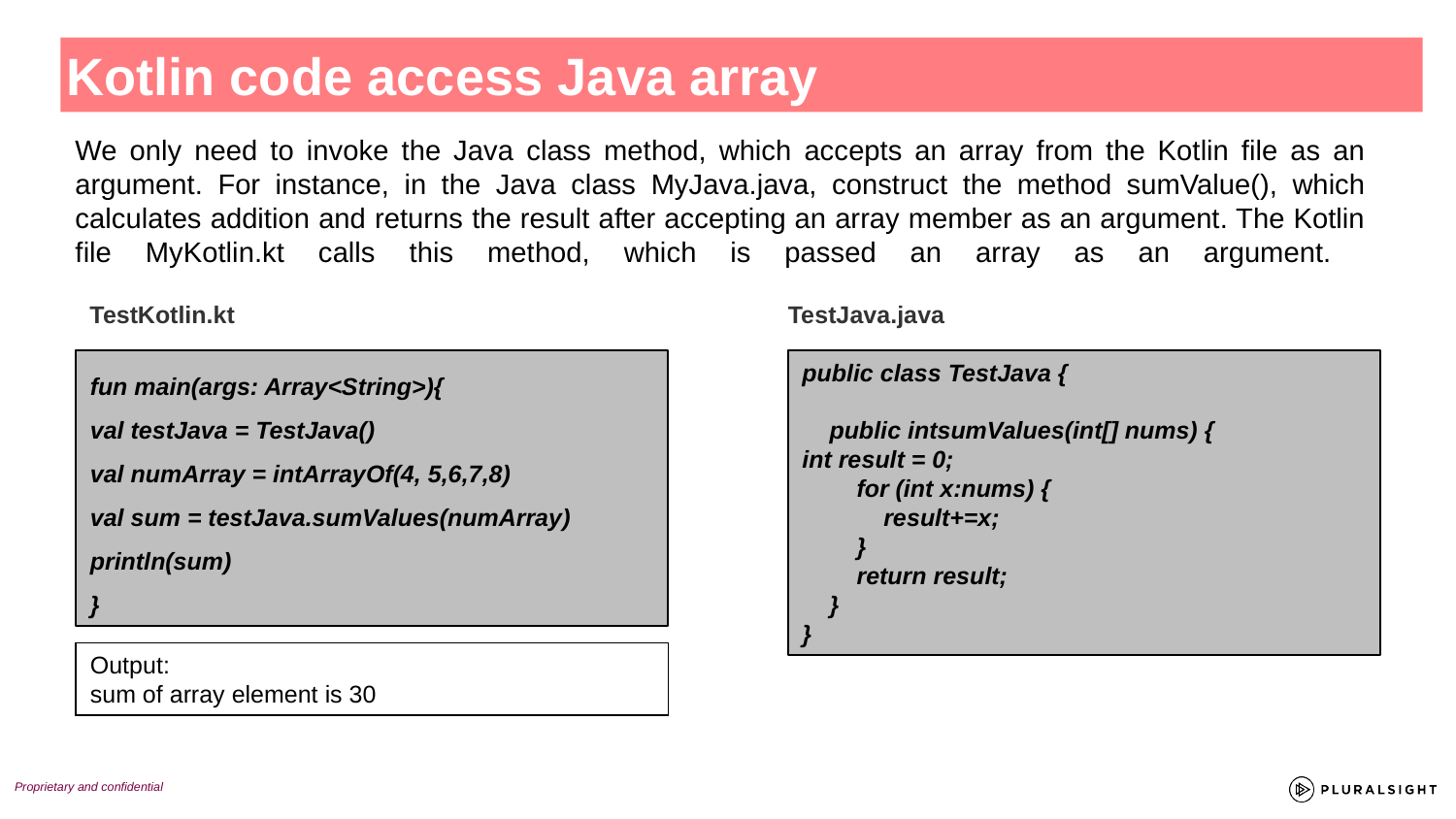

Kotlin code access Java array
We only need to invoke the Java class method, which accepts an array from the Kotlin file as an argument. For instance, in the Java class MyJava.java, construct the method sumValue(), which calculates addition and returns the result after accepting an array member as an argument. The Kotlin file MyKotlin.kt calls this method, which is passed an array as an argument.
TestKotlin.kt
TestJava.java
fun main(args: Array<String>){
val testJava = TestJava()
val numArray = intArrayOf(4, 5,6,7,8)
val sum = testJava.sumValues(numArray)
println(sum)
}
public class TestJava {

    public intsumValues(int[] nums) {
int result = 0;
        for (int x:nums) {
            result+=x;
        }
        return result;
    }
}
Output:
sum of array element is 30